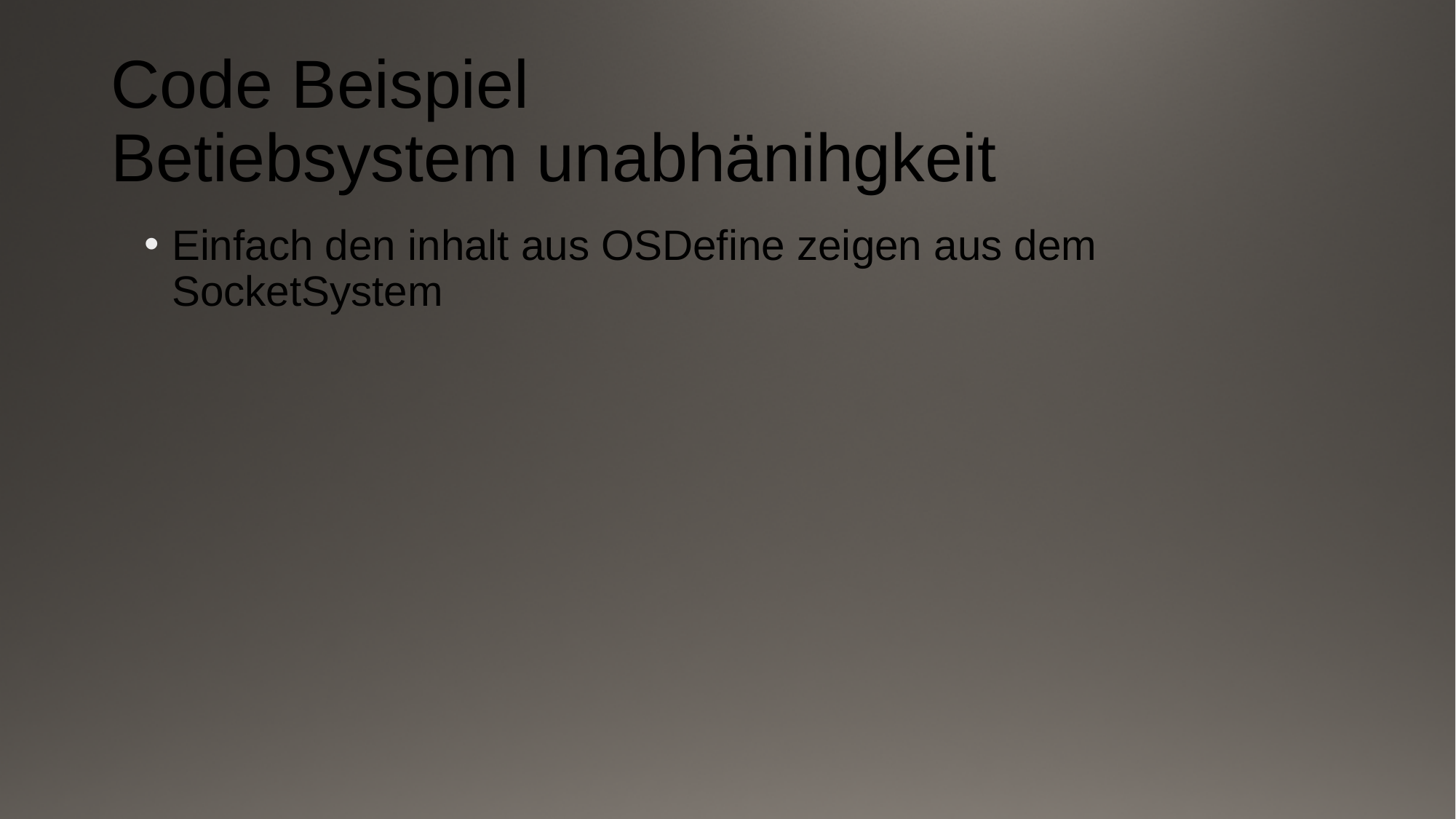

# Code Beispiel Betiebsystem unabhänihgkeit
Einfach den inhalt aus OSDefine zeigen aus dem SocketSystem